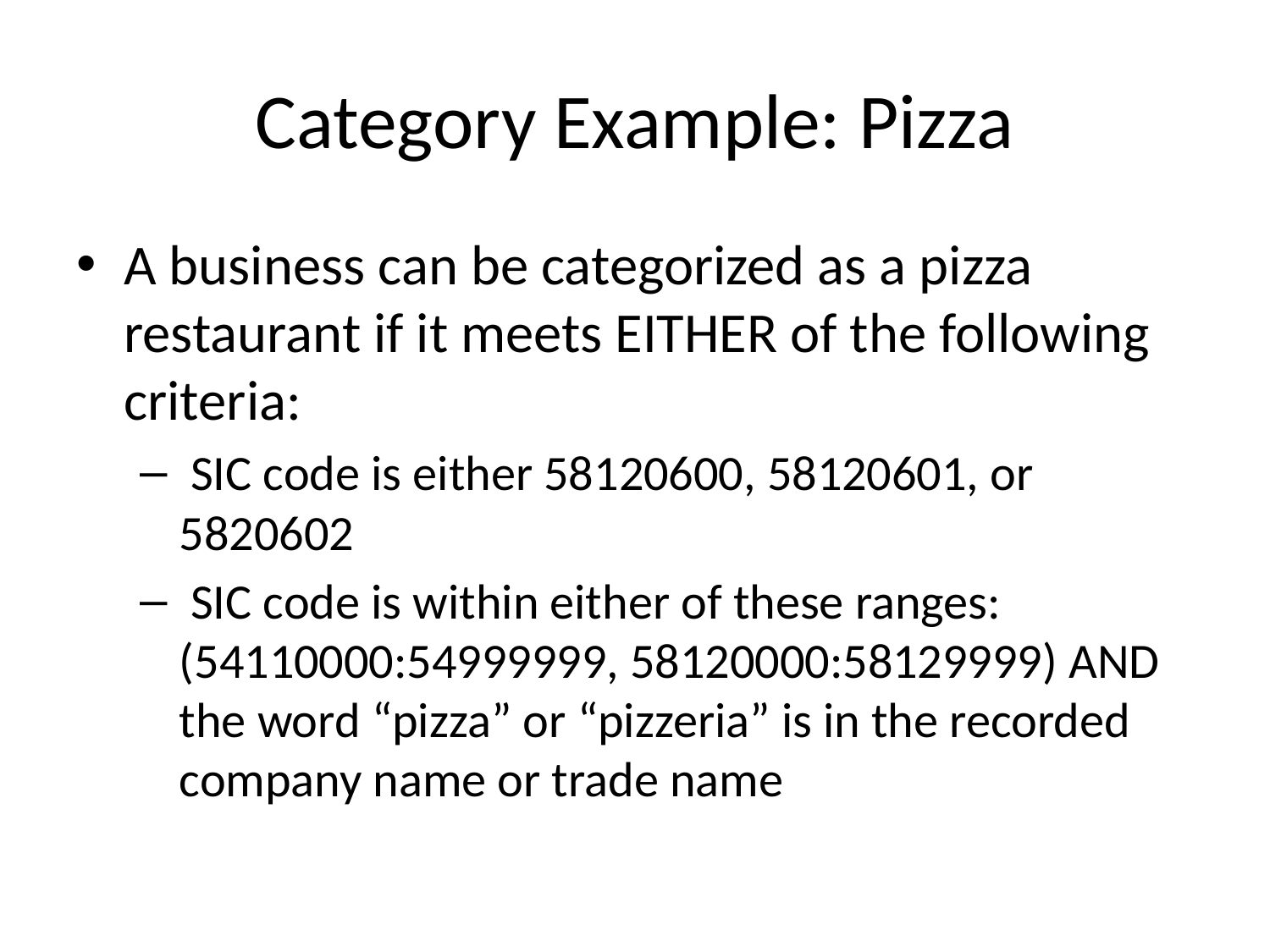

# Category Example: Pizza
A business can be categorized as a pizza restaurant if it meets EITHER of the following criteria:
 SIC code is either 58120600, 58120601, or 5820602
 SIC code is within either of these ranges: (54110000:54999999, 58120000:58129999) AND the word “pizza” or “pizzeria” is in the recorded company name or trade name